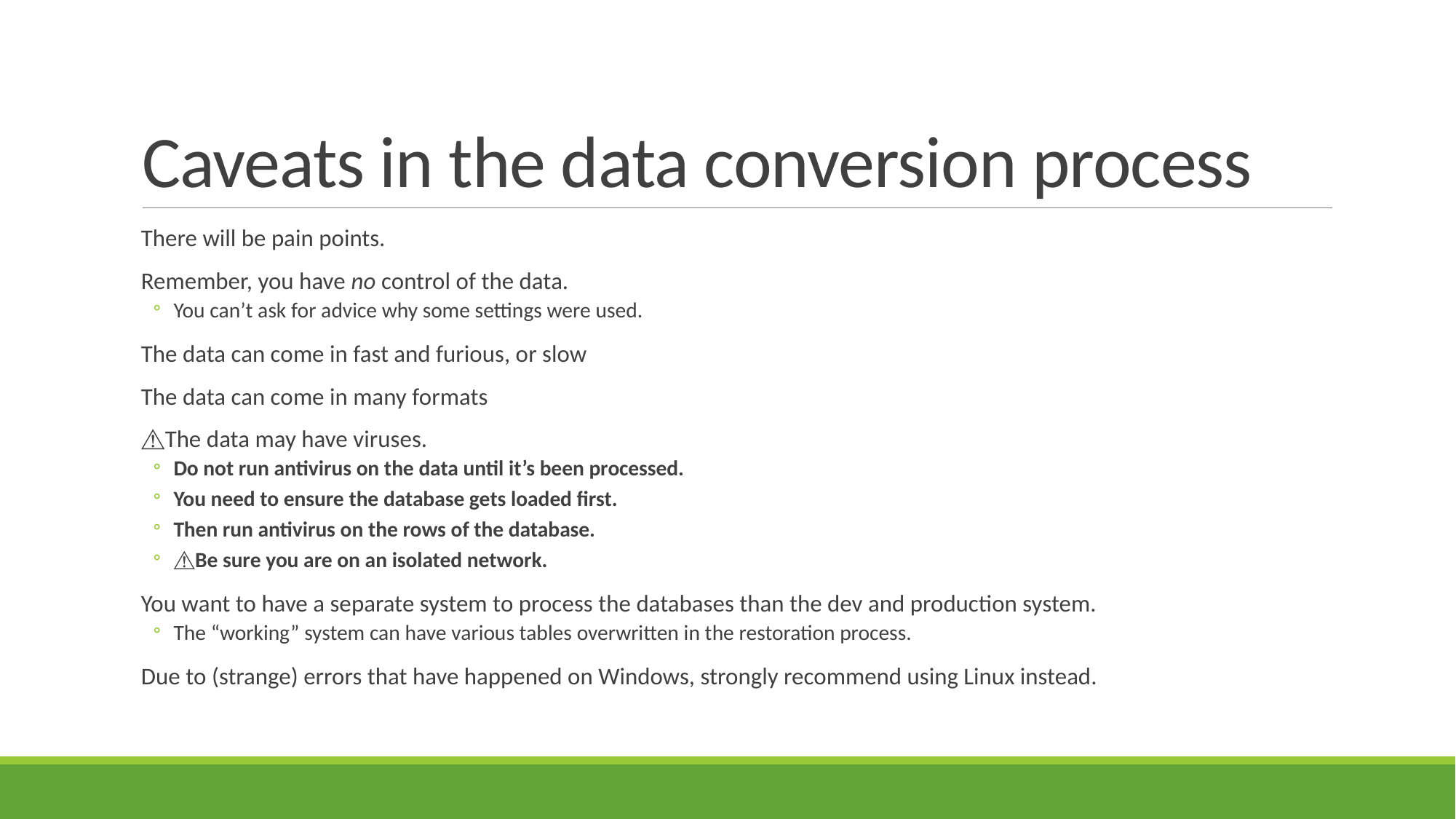

# Caveats in the data conversion process
There will be pain points.
Remember, you have no control of the data.
You can’t ask for advice why some settings were used.
The data can come in fast and furious, or slow
The data can come in many formats
⚠The data may have viruses.
Do not run antivirus on the data until it’s been processed.
You need to ensure the database gets loaded first.
Then run antivirus on the rows of the database.
⚠Be sure you are on an isolated network.
You want to have a separate system to process the databases than the dev and production system.
The “working” system can have various tables overwritten in the restoration process.
Due to (strange) errors that have happened on Windows, strongly recommend using Linux instead.